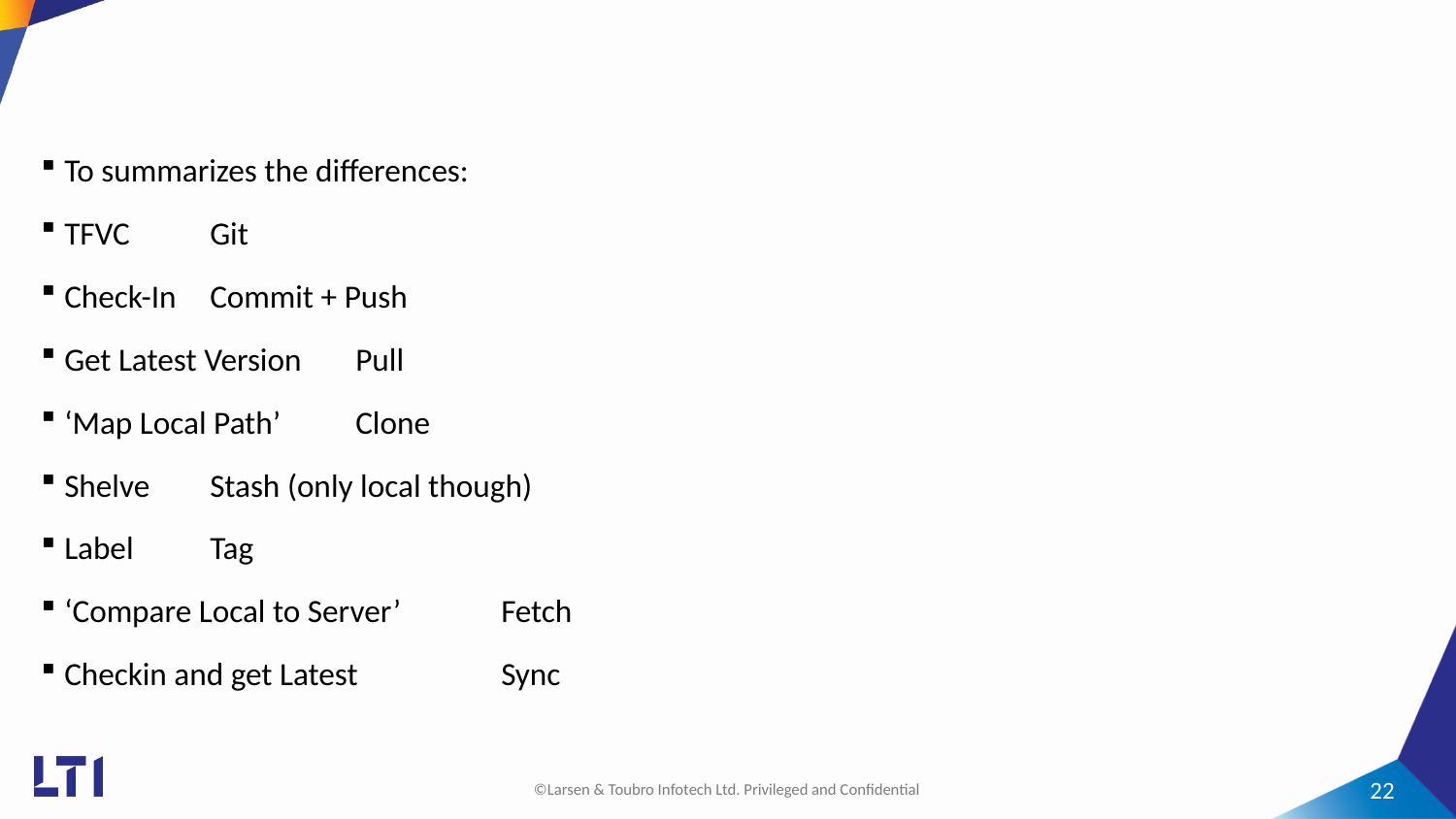

#

To summarizes the differences:
TFVC	Git
Check-In	Commit + Push
Get Latest Version	Pull
‘Map Local Path’	Clone
Shelve	Stash (only local though)
Label	Tag
‘Compare Local to Server’	Fetch
Checkin and get Latest	Sync